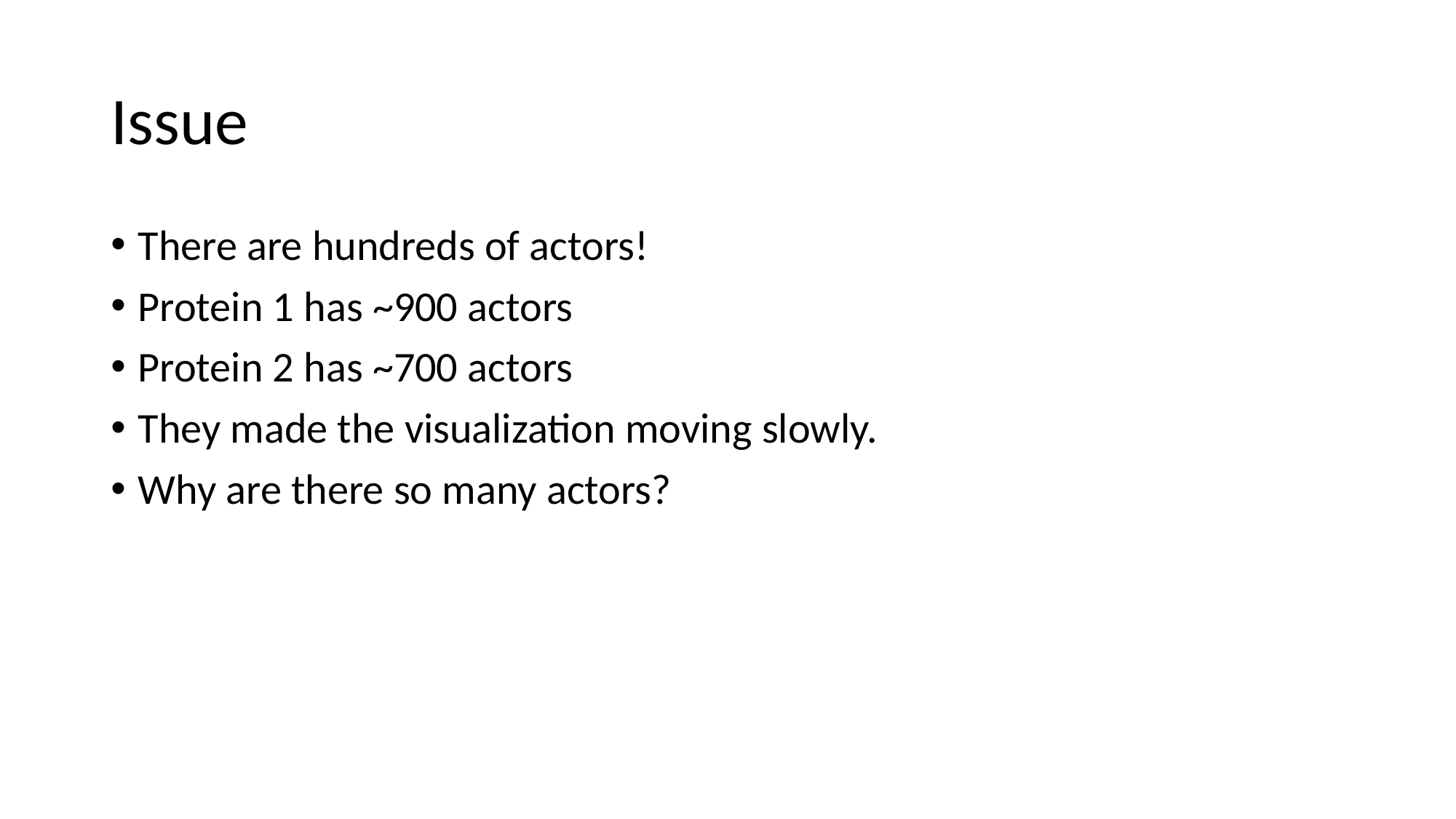

# Issue
There are hundreds of actors!
Protein 1 has ~900 actors
Protein 2 has ~700 actors
They made the visualization moving slowly.
Why are there so many actors?